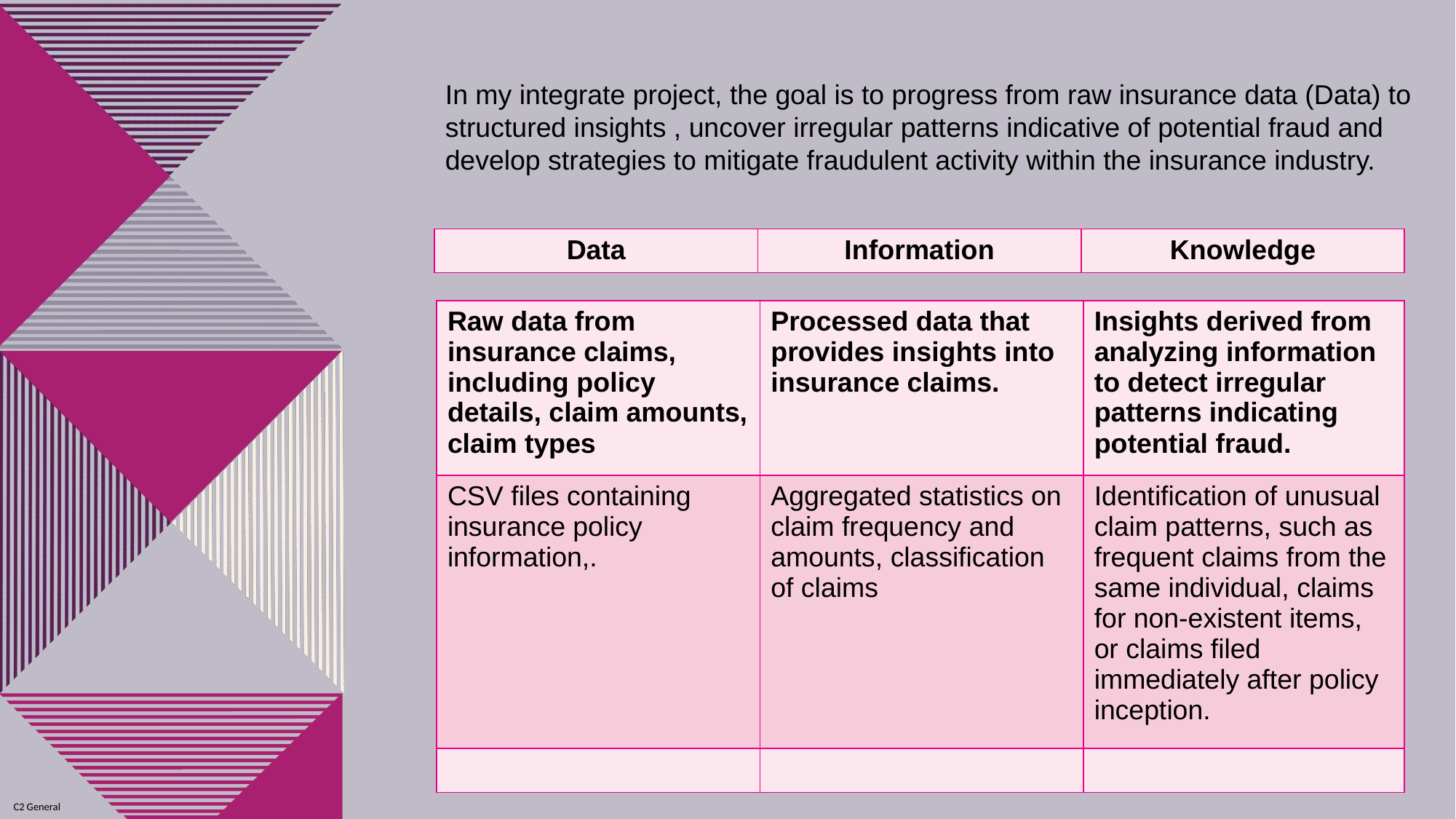

In my integrate project, the goal is to progress from raw insurance data (Data) to structured insights , uncover irregular patterns indicative of potential fraud and develop strategies to mitigate fraudulent activity within the insurance industry.
| Data | Information | Knowledge |
| --- | --- | --- |
| Raw data from insurance claims, including policy details, claim amounts, claim types | Processed data that provides insights into insurance claims. | Insights derived from analyzing information to detect irregular patterns indicating potential fraud. |
| --- | --- | --- |
| CSV files containing insurance policy information,. | Aggregated statistics on claim frequency and amounts, classification of claims | Identification of unusual claim patterns, such as frequent claims from the same individual, claims for non-existent items, or claims filed immediately after policy inception. |
|  |  |  |
2